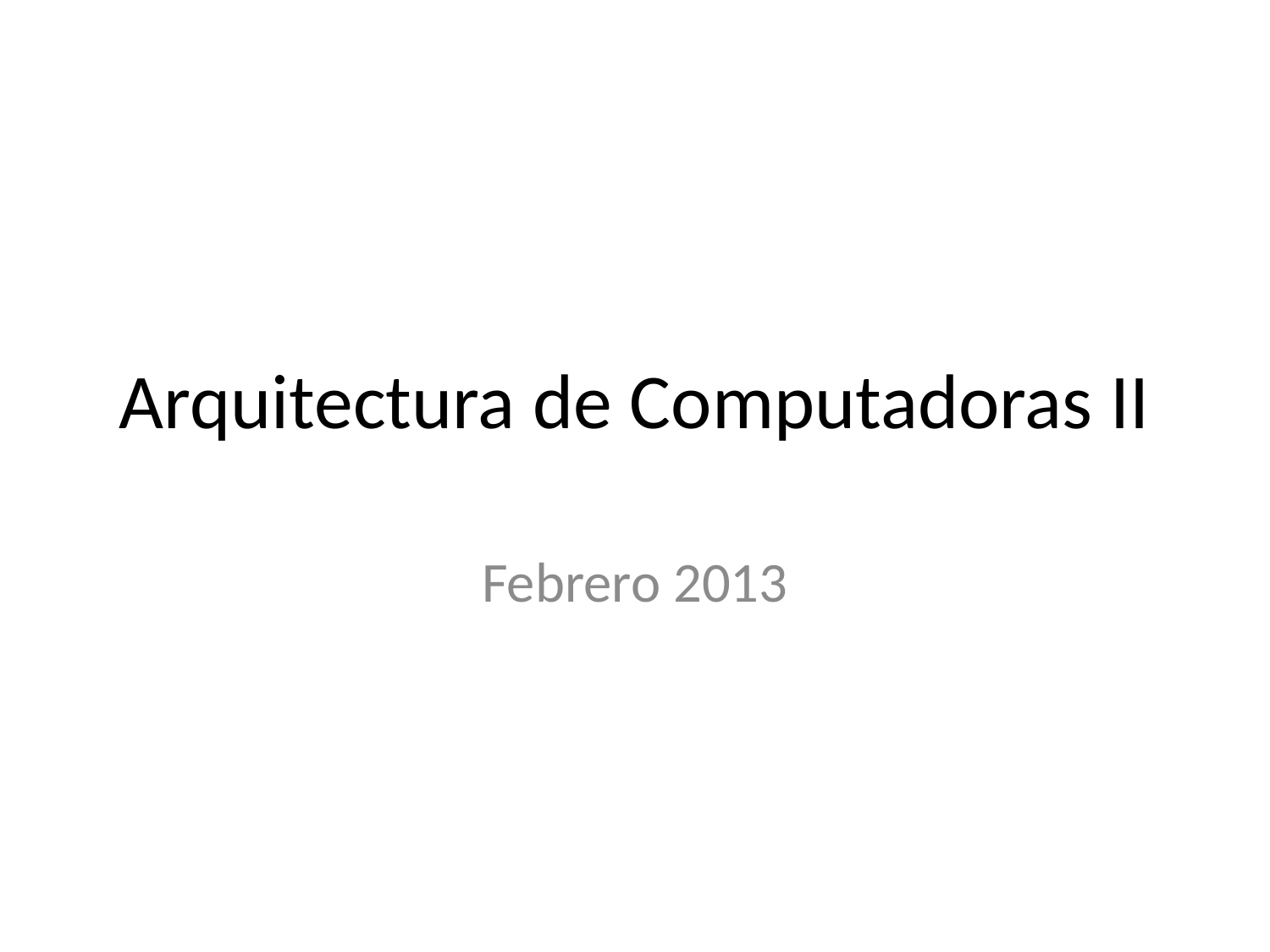

# Arquitectura de Computadoras II
Febrero 2013